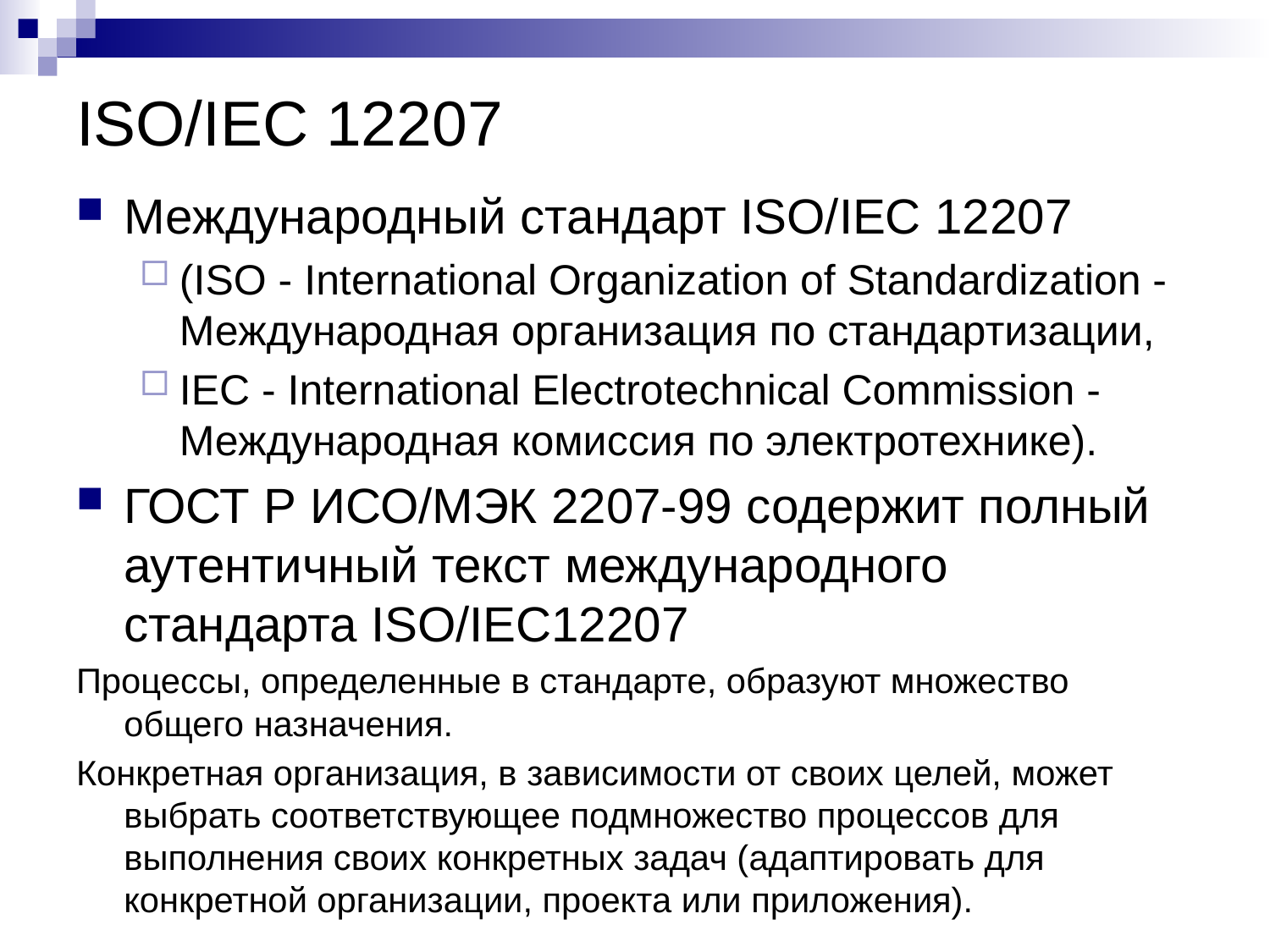

# ISO/IEC 12207
Международный стандарт ISO/IEC 12207
(ISO - International Organization of Standardization - Международная организация по стандартизации,
IEC - International Electrotechnical Commission - Международная комиссия по электротехнике).
ГОСТ Р ИСО/МЭК 2207-99 содержит полный аутентичный текст международного стандарта ISO/IEC12207
Процессы, определенные в стандарте, образуют множество общего назначения.
Конкретная организация, в зависимости от своих целей, может выбрать соответствующее подмножество процессов для выполнения своих конкретных задач (адаптировать для конкретной организации, проекта или приложения).